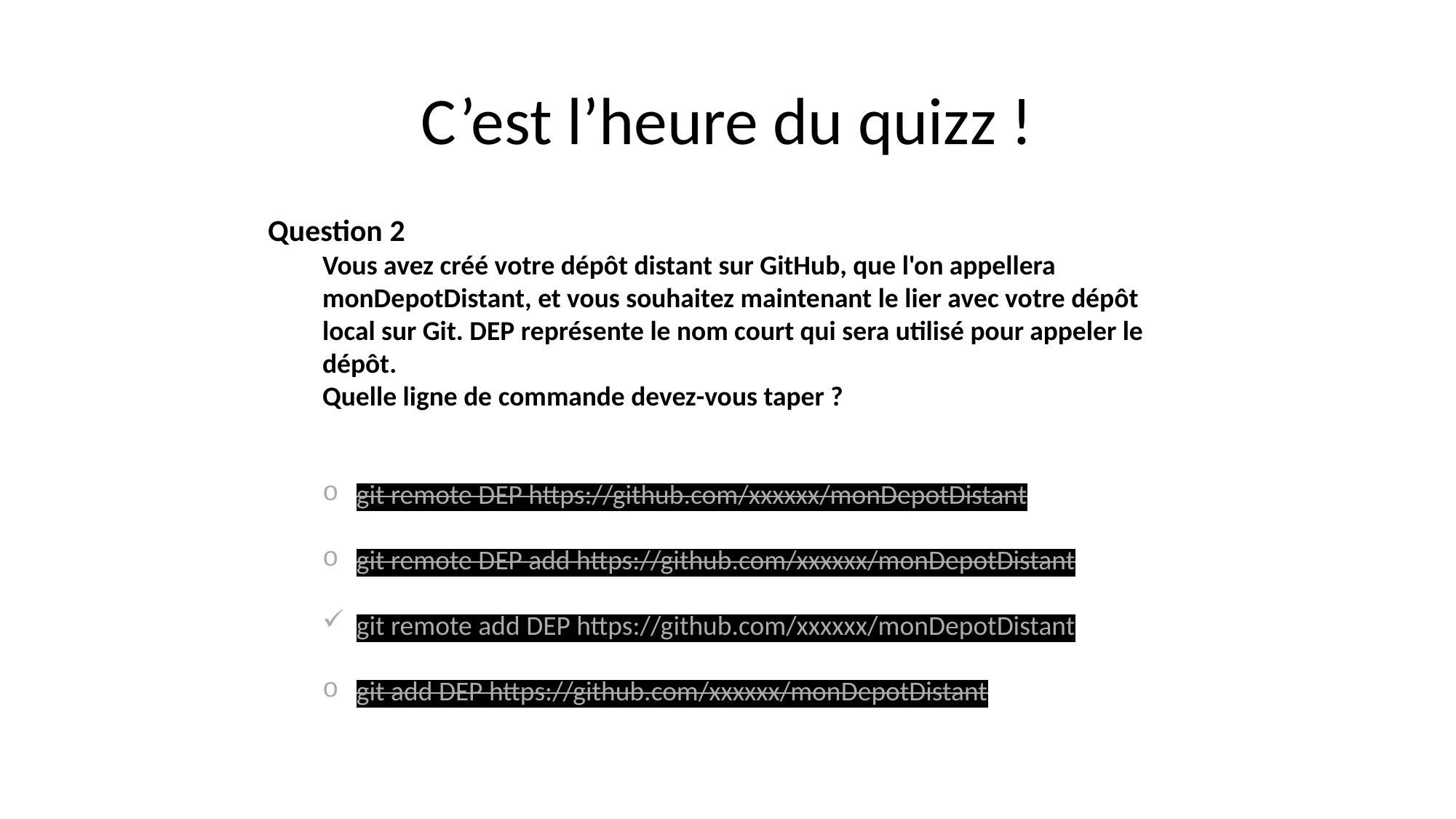

# C’est l’heure du quizz !
Question 2
Vous avez créé votre dépôt distant sur GitHub, que l'on appellera monDepotDistant, et vous souhaitez maintenant le lier avec votre dépôt local sur Git. DEP représente le nom court qui sera utilisé pour appeler le dépôt.
Quelle ligne de commande devez-vous taper ?

git remote DEP https://github.com/xxxxxx/monDepotDistant

git remote DEP add https://github.com/xxxxxx/monDepotDistant

git remote add DEP https://github.com/xxxxxx/monDepotDistant

git add DEP https://github.com/xxxxxx/monDepotDistant